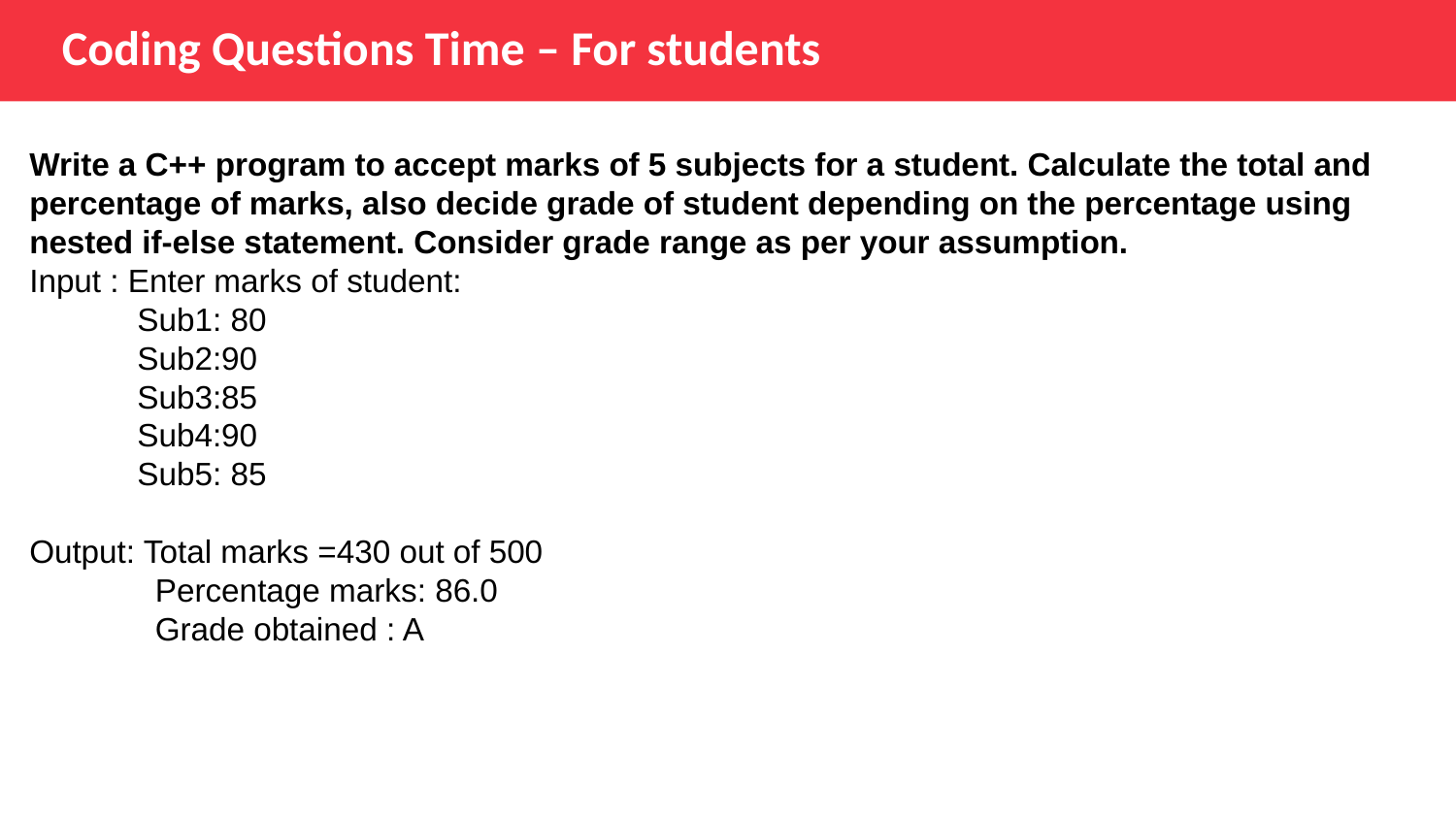

# Coding Questions Time – For students
Write a C++ program to accept marks of 5 subjects for a student. Calculate the total and percentage of marks, also decide grade of student depending on the percentage using nested if-else statement. Consider grade range as per your assumption.
Input : Enter marks of student:
            Sub1: 80
            Sub2:90
            Sub3:85
            Sub4:90
            Sub5: 85

Output: Total marks =430 out of 500
              Percentage marks: 86.0
              Grade obtained : A